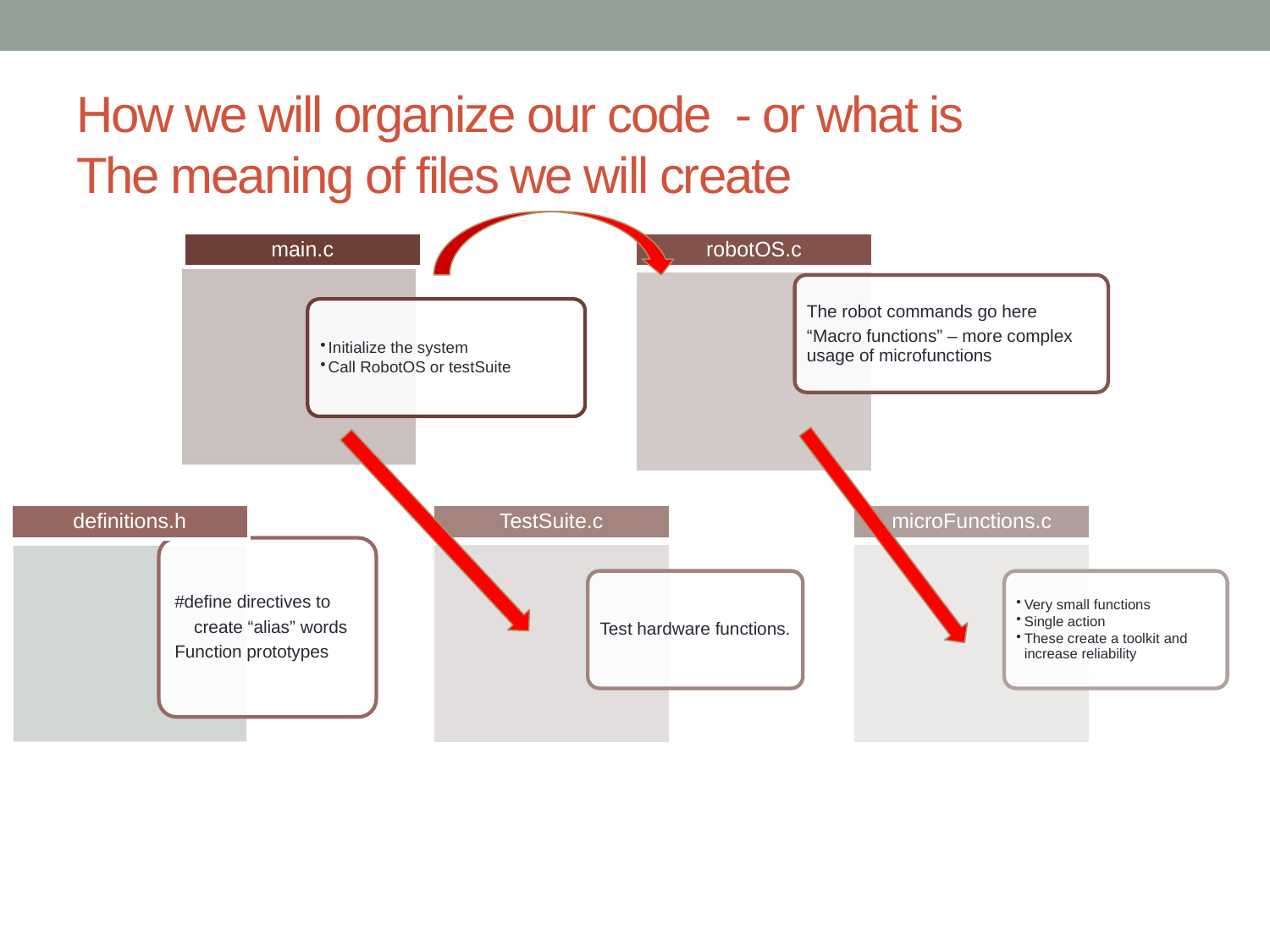

# How we will organize our code  - or what is The meaning of files we will create
Initialize the system
Call RobotOS or testSuite
main.c
The robot commands go here
“Macro functions” – more complex usage of microfunctions
robotOS.c
#define directives to
    create “alias” words
Function prototypes
definitions.h
Test hardware functions.
TestSuite.c
Very small functions
Single action
These create a toolkit and increase reliability
microFunctions.c